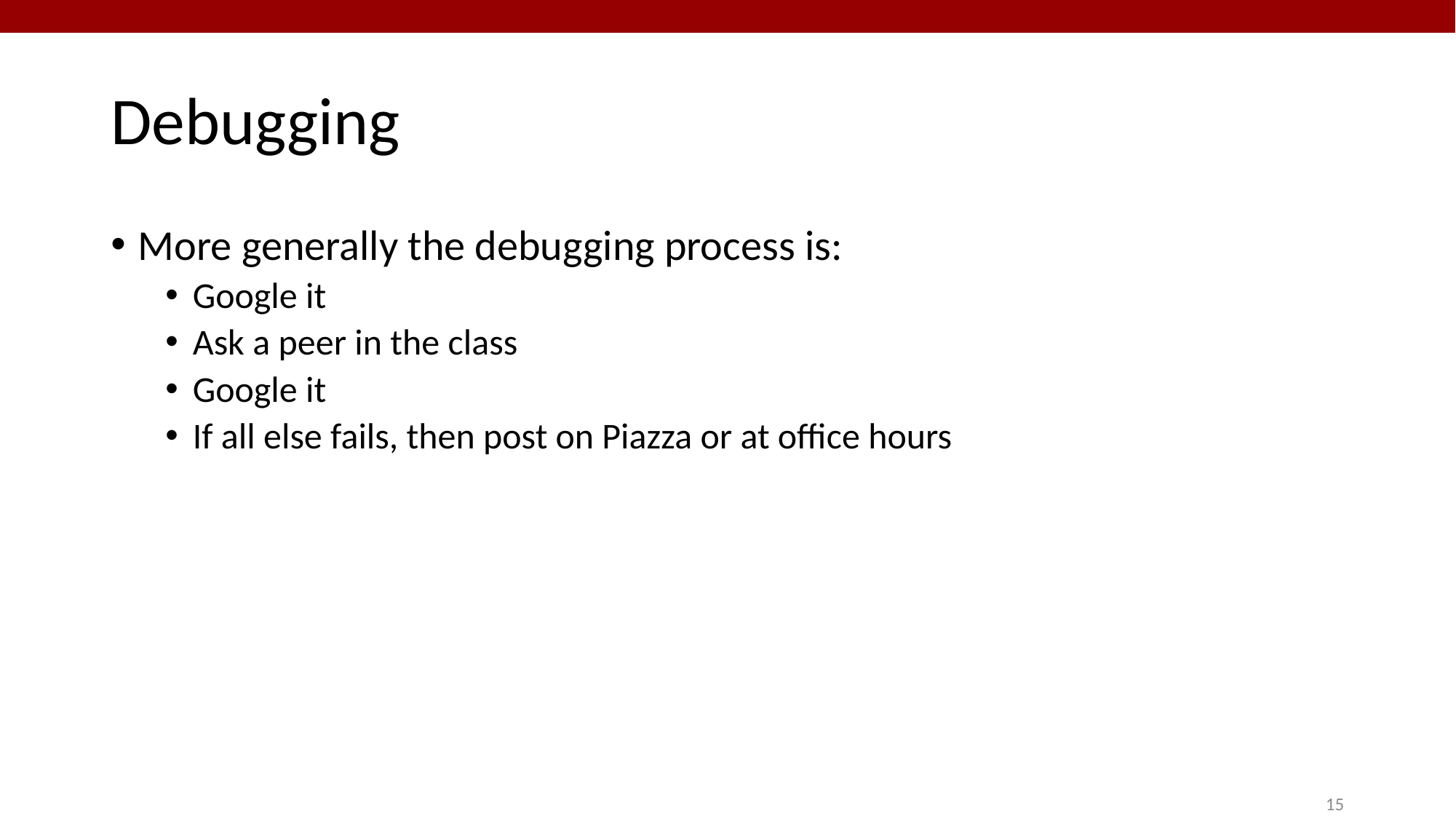

# Debugging
More generally the debugging process is:
Google it
Ask a peer in the class
Google it
If all else fails, then post on Piazza or at office hours
15